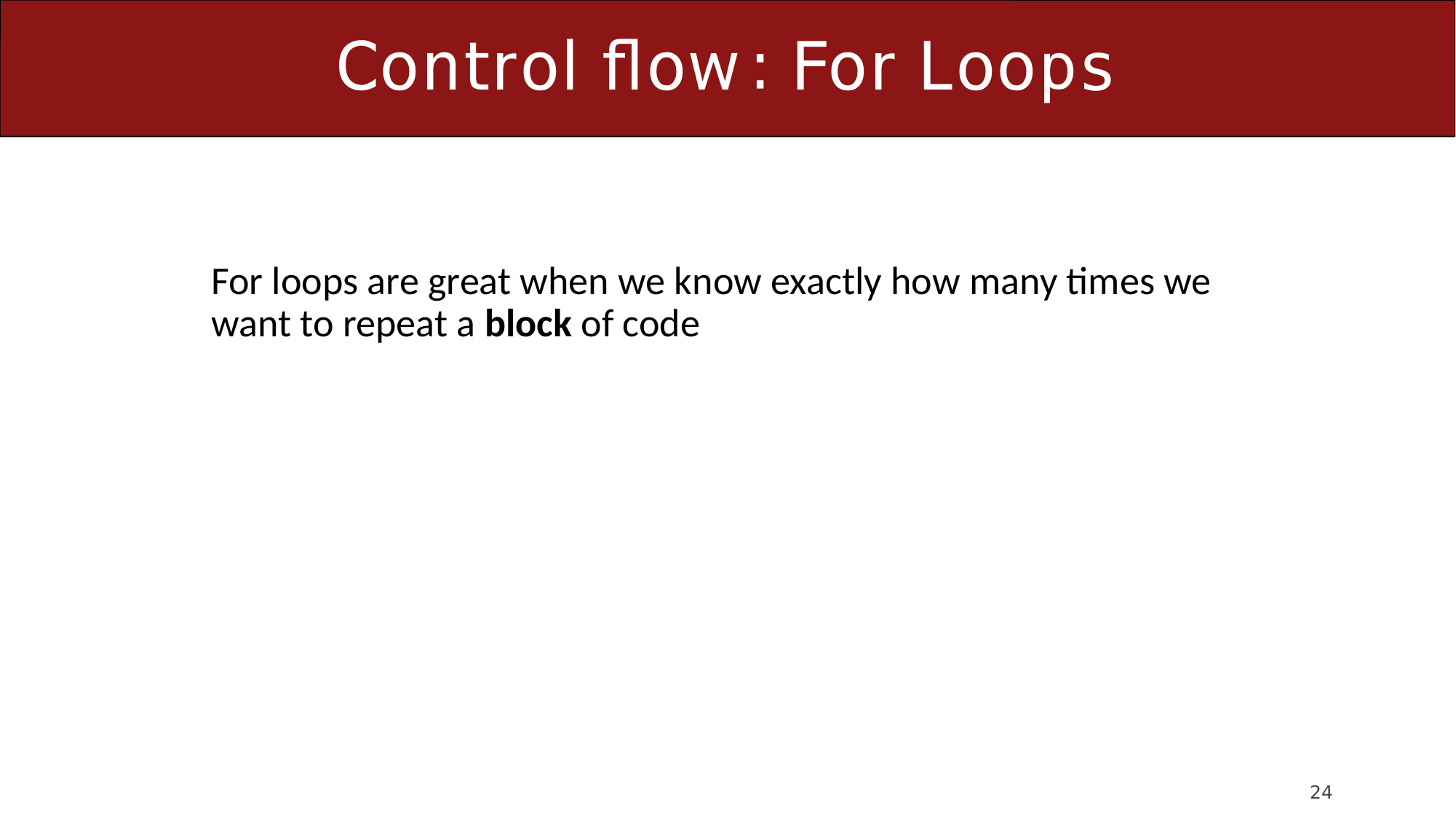

# Control flow: For Loops
For loops are great when we know exactly how many times we want to repeat a block of code